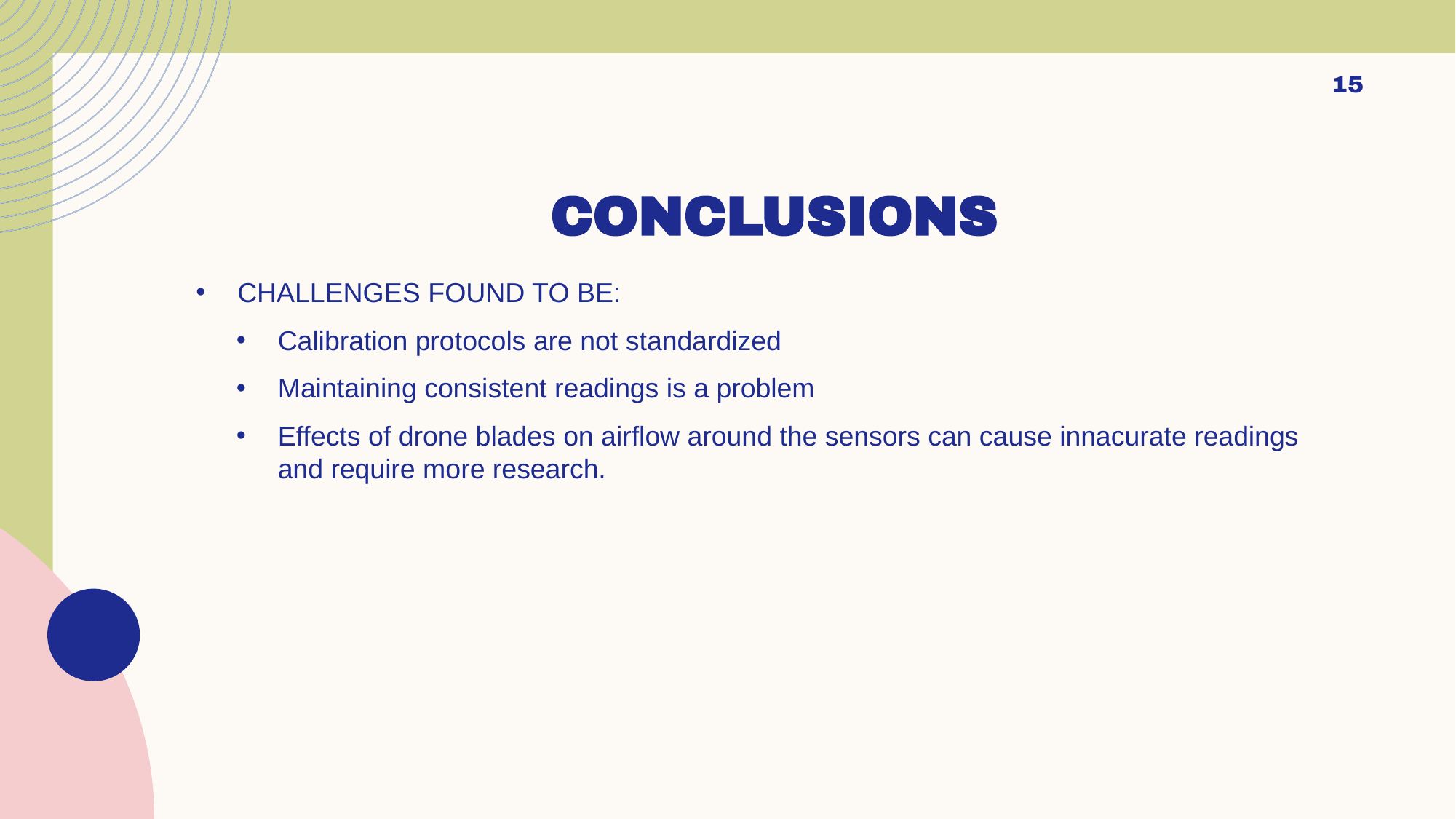

15
# CONCLUSIONS
CHALLENGES FOUND TO BE:
Calibration protocols are not standardized
Maintaining consistent readings is a problem
Effects of drone blades on airflow around the sensors can cause innacurate readings and require more research.